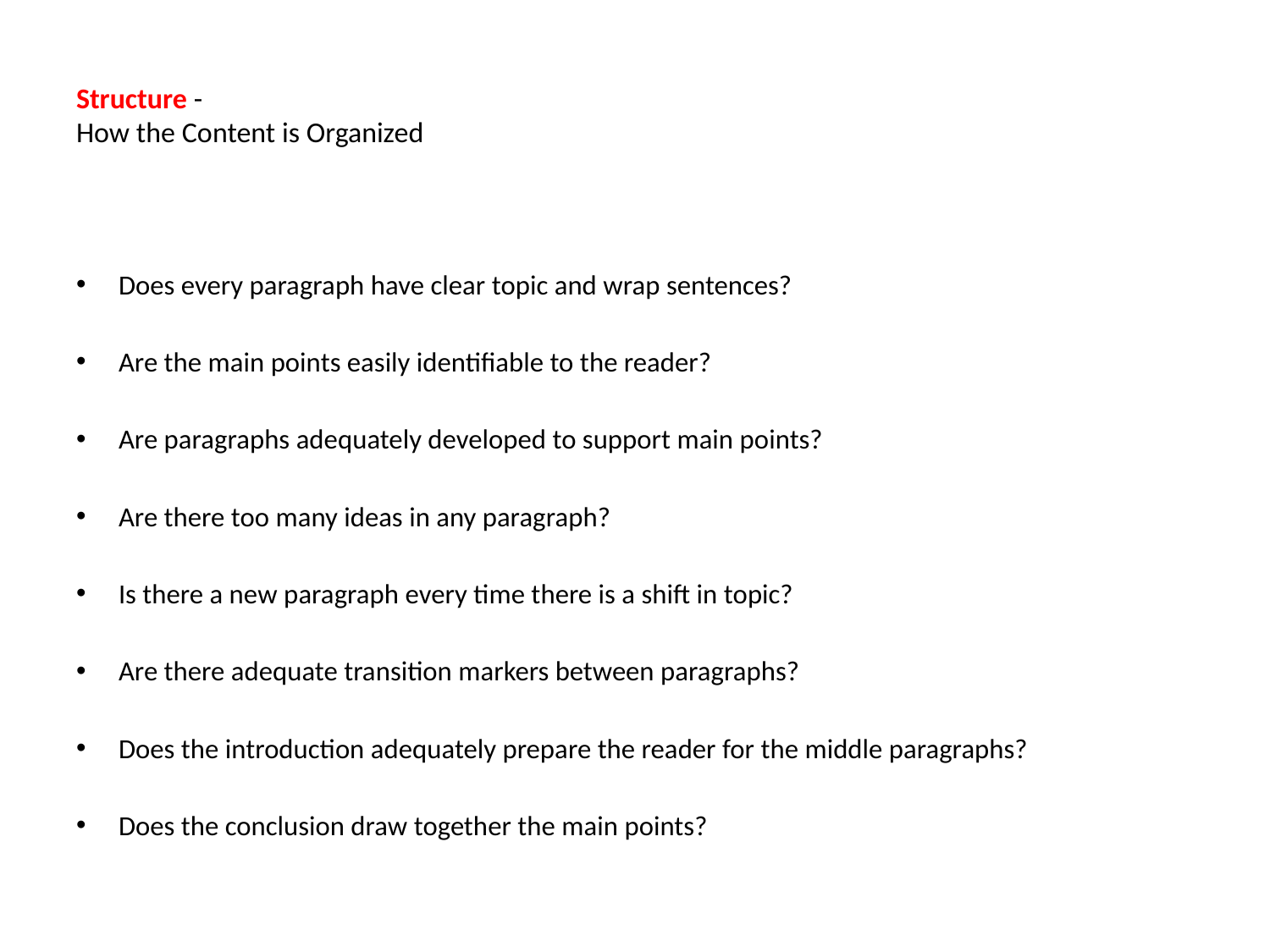

# Structure - How the Content is Organized

Does every paragraph have clear topic and wrap sentences?

Are the main points easily identifiable to the reader?

Are paragraphs adequately developed to support main points?

Are there too many ideas in any paragraph?

Is there a new paragraph every time there is a shift in topic?

Are there adequate transition markers between paragraphs?

Does the introduction adequately prepare the reader for the middle paragraphs?

Does the conclusion draw together the main points?